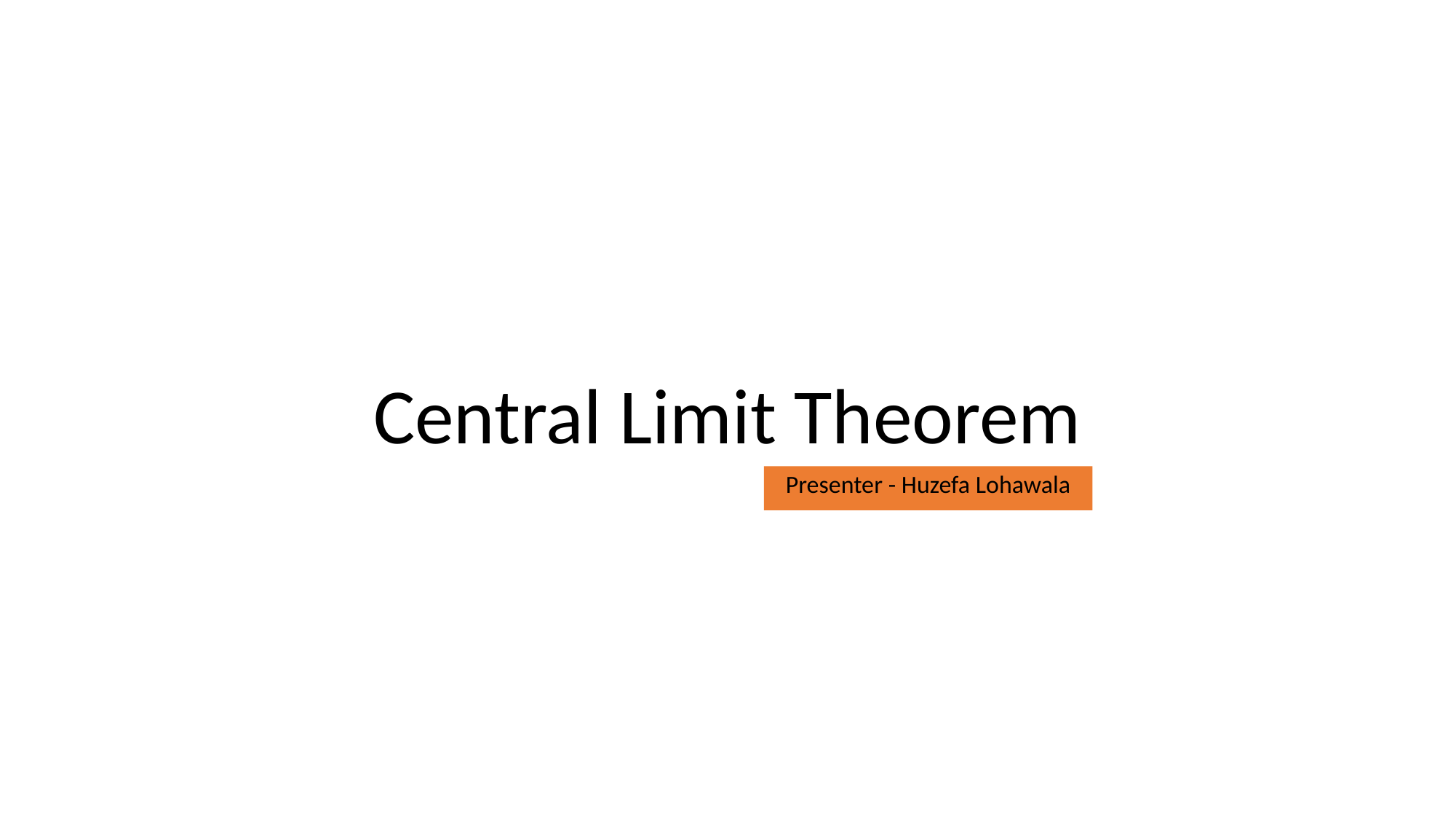

# Central Limit Theorem
Presenter - Huzefa Lohawala